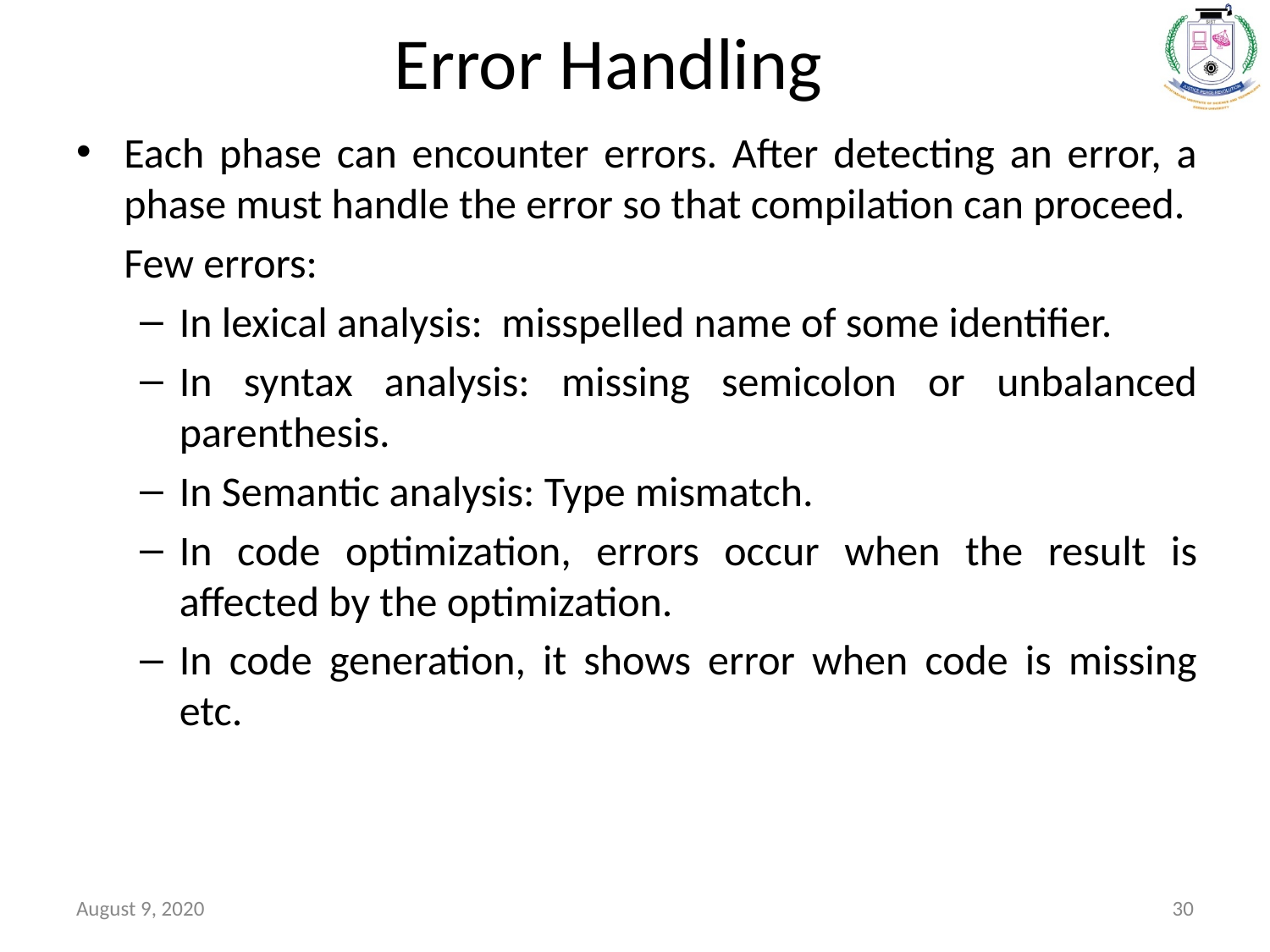

# Error Handling
Each phase can encounter errors. After detecting an error, a phase must handle the error so that compilation can proceed.
	Few errors:
In lexical analysis:  misspelled name of some identifier.
In syntax analysis: missing semicolon or unbalanced parenthesis.
In Semantic analysis: Type mismatch.
In code optimization, errors occur when the result is affected by the optimization.
In code generation, it shows error when code is missing etc.

August 9, 2020
30